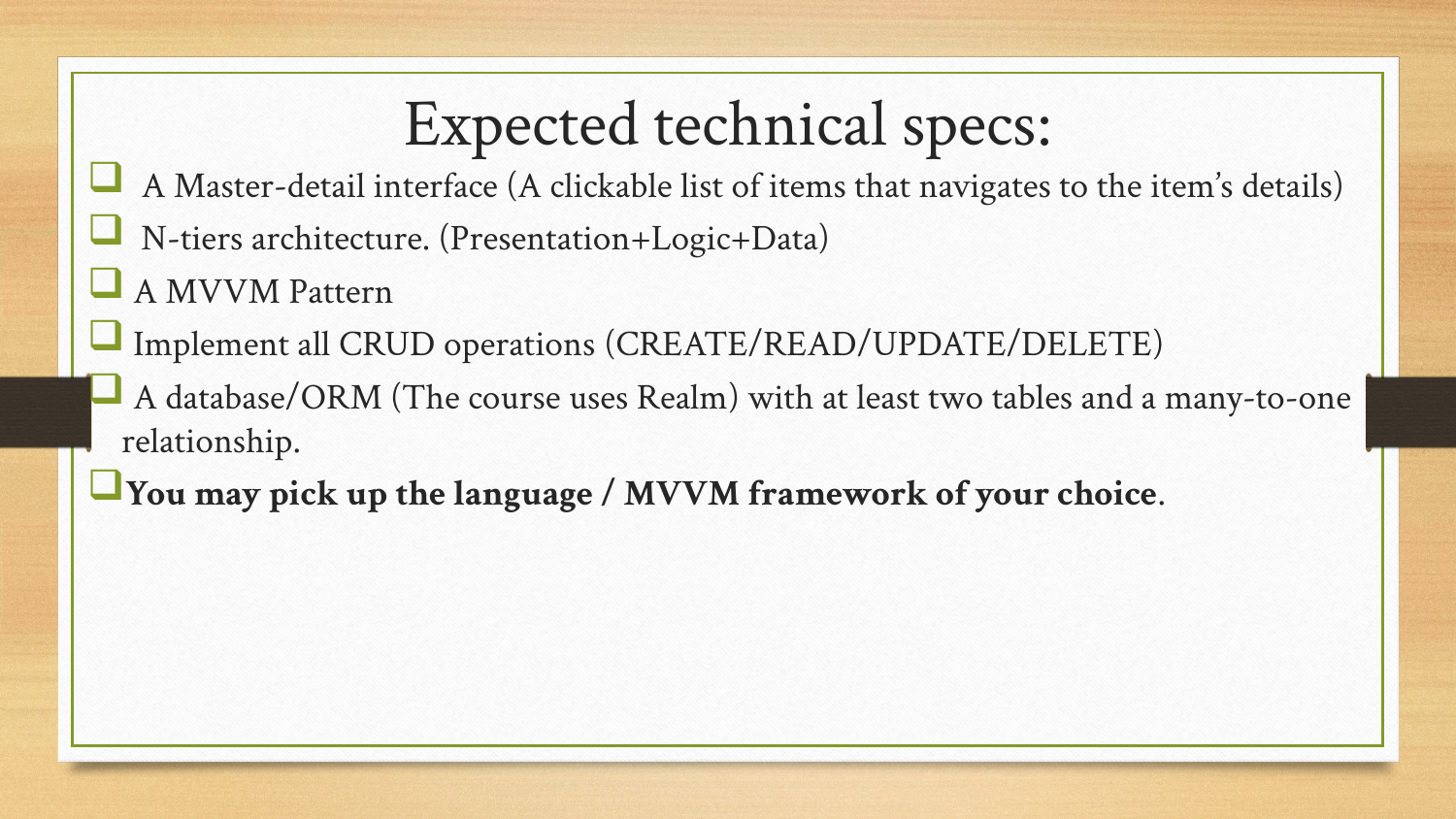

# Expected technical specs:
  A Master-detail interface (A clickable list of items that navigates to the item’s details)
  N-tiers architecture. (Presentation+Logic+Data)
 A MVVM Pattern
 Implement all CRUD operations (CREATE/READ/UPDATE/DELETE)
 A database/ORM (The course uses Realm) with at least two tables and a many-to-one relationship.
You may pick up the language / MVVM framework of your choice.